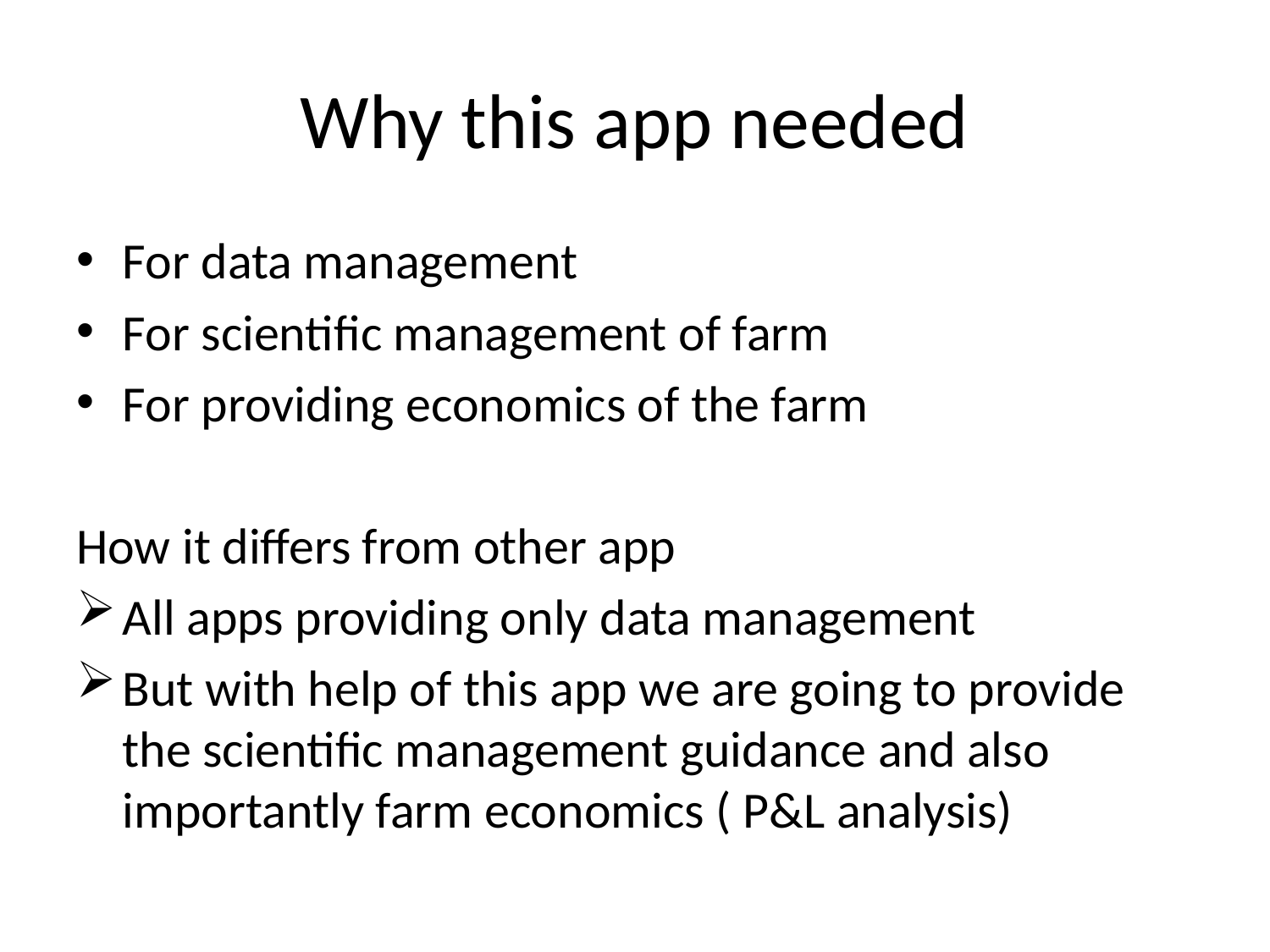

# Why this app needed
For data management
For scientific management of farm
For providing economics of the farm

How it differs from other app
All apps providing only data management
But with help of this app we are going to provide the scientific management guidance and also importantly farm economics ( P&L analysis)